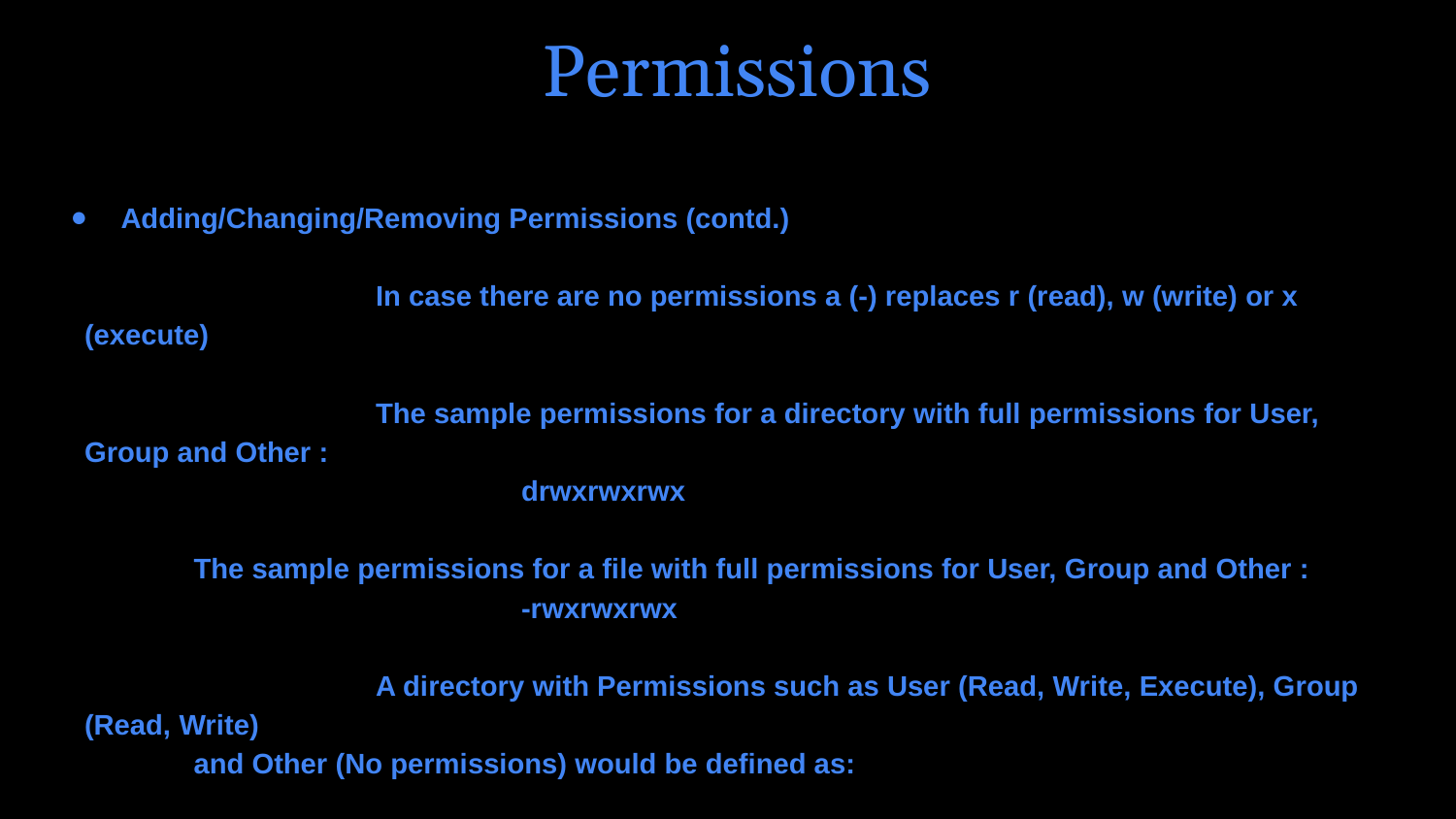

# Permissions

Adding/Changing/Removing Permissions (contd.)

		In case there are no permissions a (-) replaces r (read), w (write) or x (execute)

		The sample permissions for a directory with full permissions for User, Group and Other :
 			drwxrwxrwx

The sample permissions for a file with full permissions for User, Group and Other :
			-rwxrwxrwx

		A directory with Permissions such as User (Read, Write, Execute), Group (Read, Write)
and Other (No permissions) would be defined as:

			d rwx rw- ---